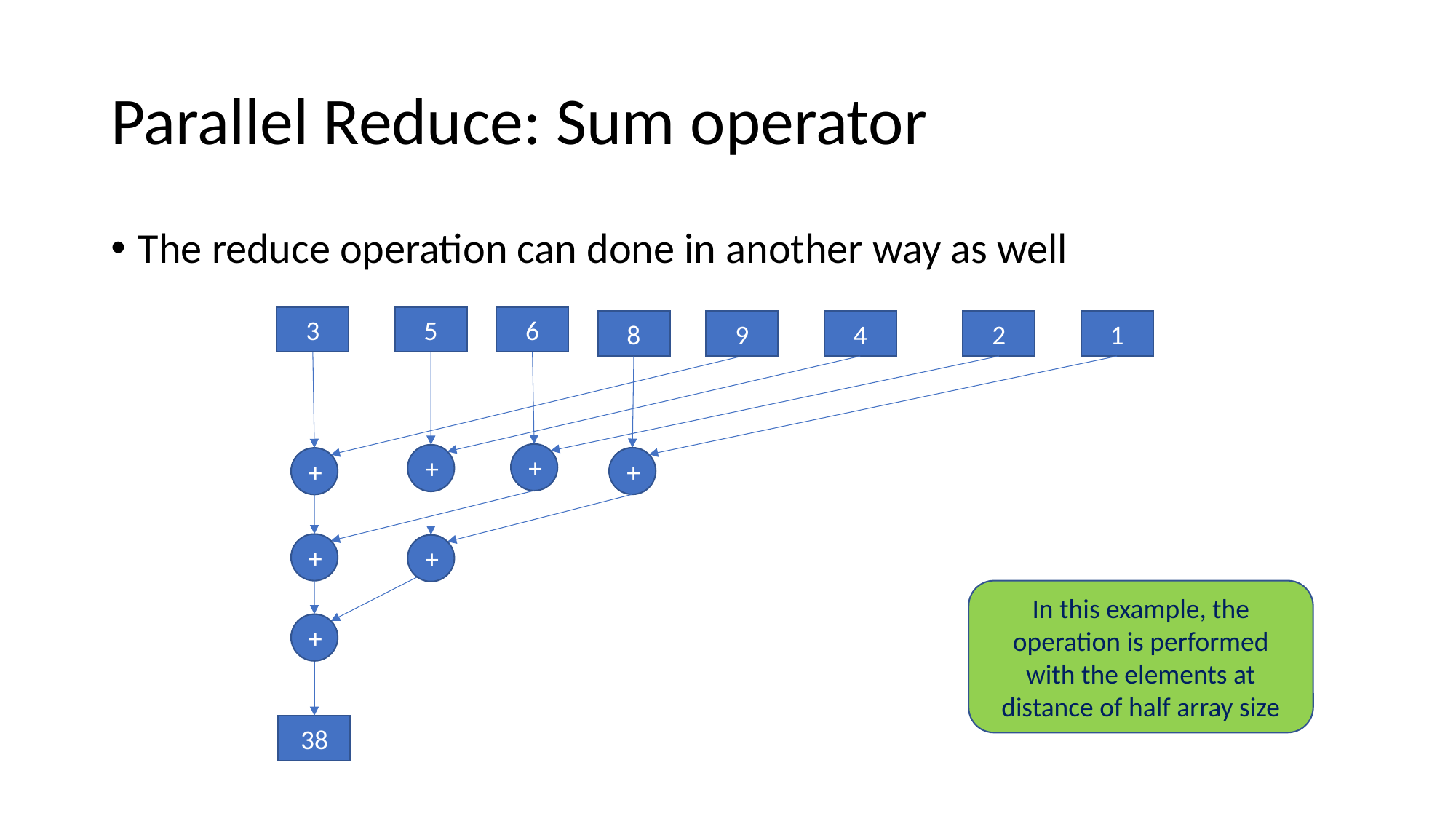

# Parallel Reduce: Sum operator
The reduce operation can done in another way as well
3
5
6
8
9
4
2
1
+
+
+
+
+
+
In this example, the operation is performed with the elements at distance of half array size
+
38